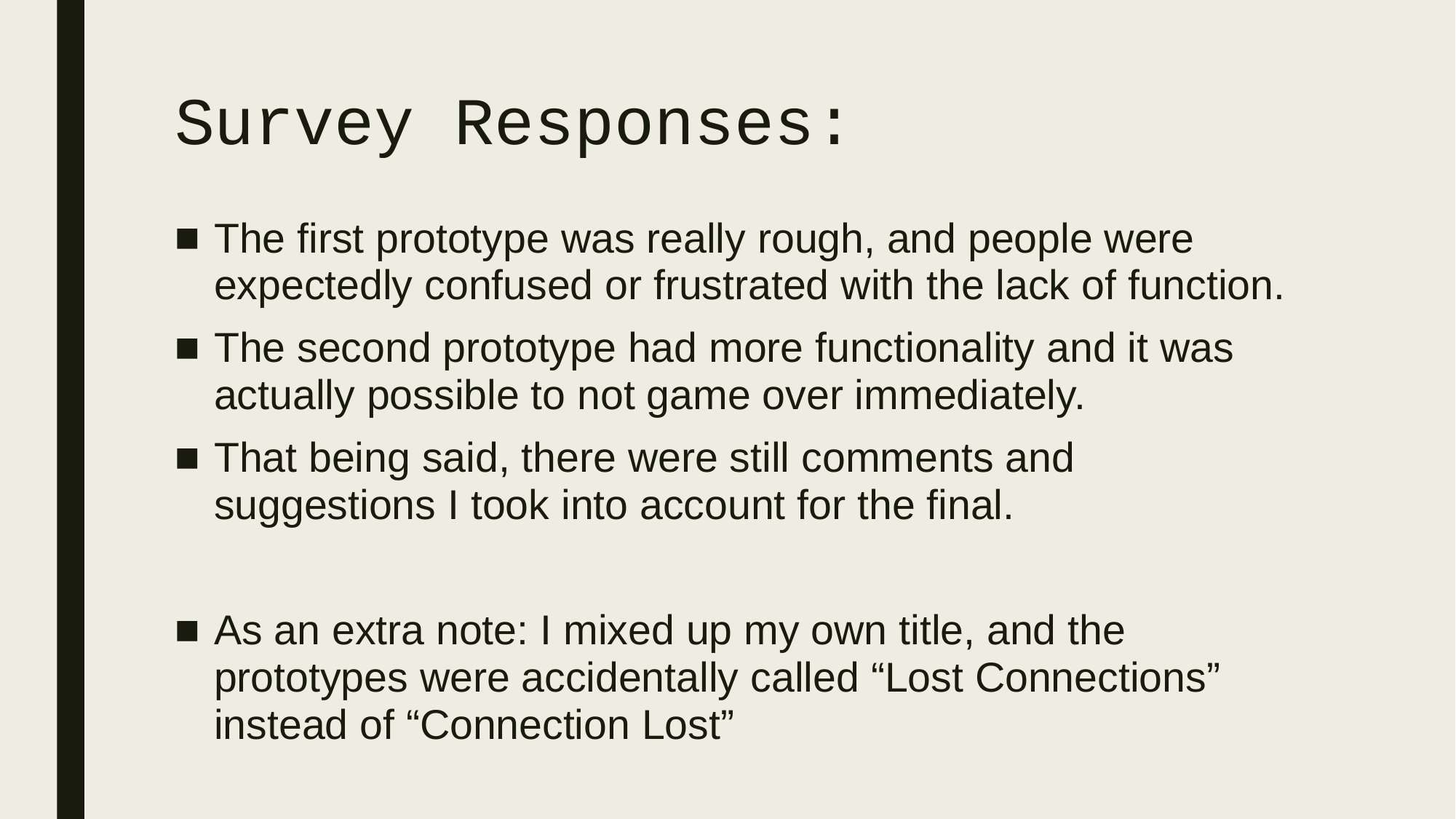

# Survey Responses:
The first prototype was really rough, and people were expectedly confused or frustrated with the lack of function.
The second prototype had more functionality and it was actually possible to not game over immediately.
That being said, there were still comments and suggestions I took into account for the final.

As an extra note: I mixed up my own title, and the prototypes were accidentally called “Lost Connections” instead of “Connection Lost”